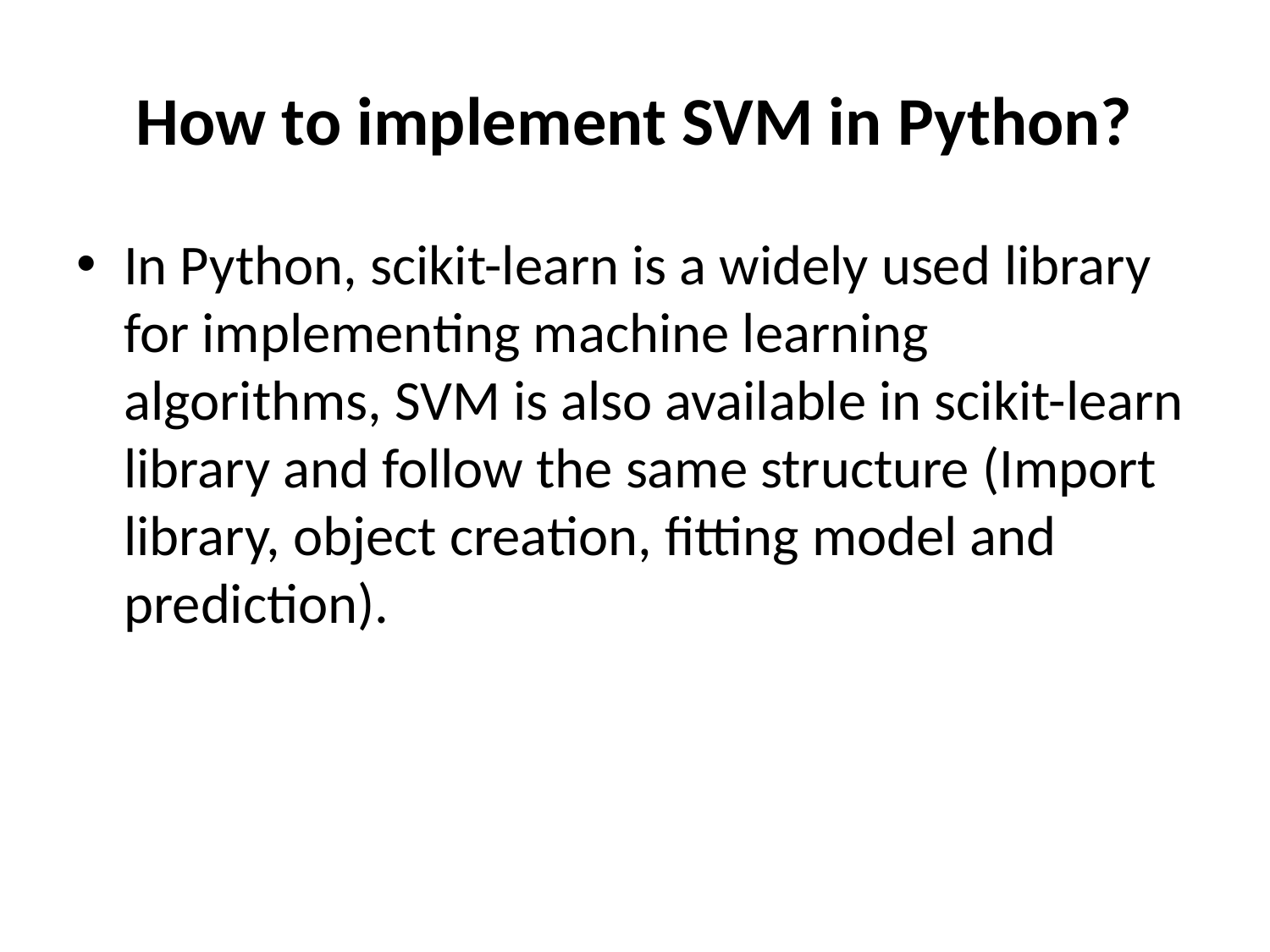

# How to implement SVM in Python?
In Python, scikit-learn is a widely used library for implementing machine learning algorithms, SVM is also available in scikit-learn library and follow the same structure (Import library, object creation, fitting model and prediction).